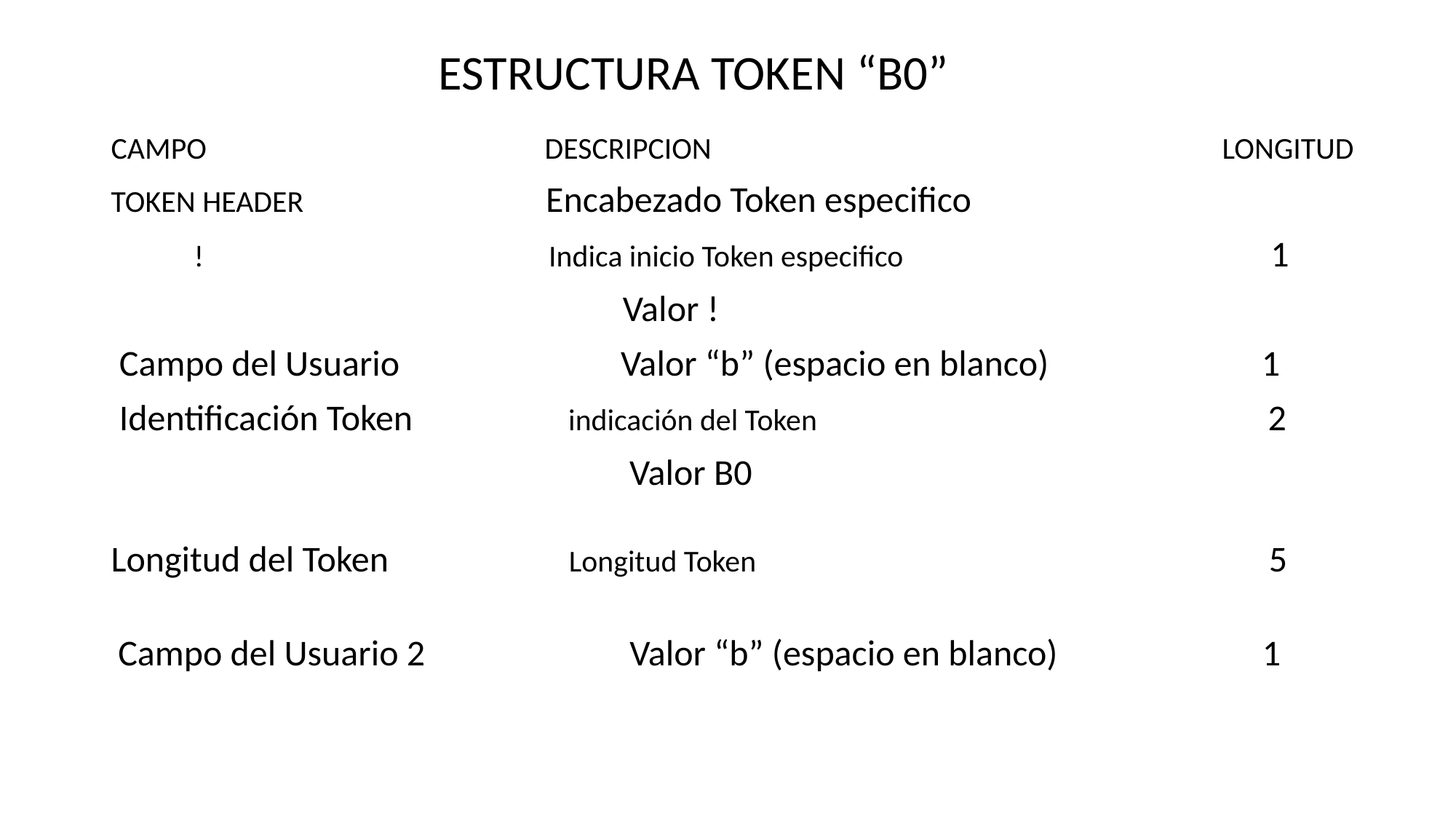

# ESTRUCTURA TOKEN “B0”
CAMPO                                                 DESCRIPCION                                                                          LONGITUD
TOKEN HEADER                                   Encabezado Token especifico
            !                                                  Indica inicio Token especifico                                                     1
                                                                          Valor !
 Campo del Usuario                           Valor “b” (espacio en blanco)                          1
 Identificación Token                   indicación del Token                                                                 2
                                                                           Valor B0
Longitud del Token                      Longitud Token                                                                          5
 Campo del Usuario 2                         Valor “b” (espacio en blanco)                         1